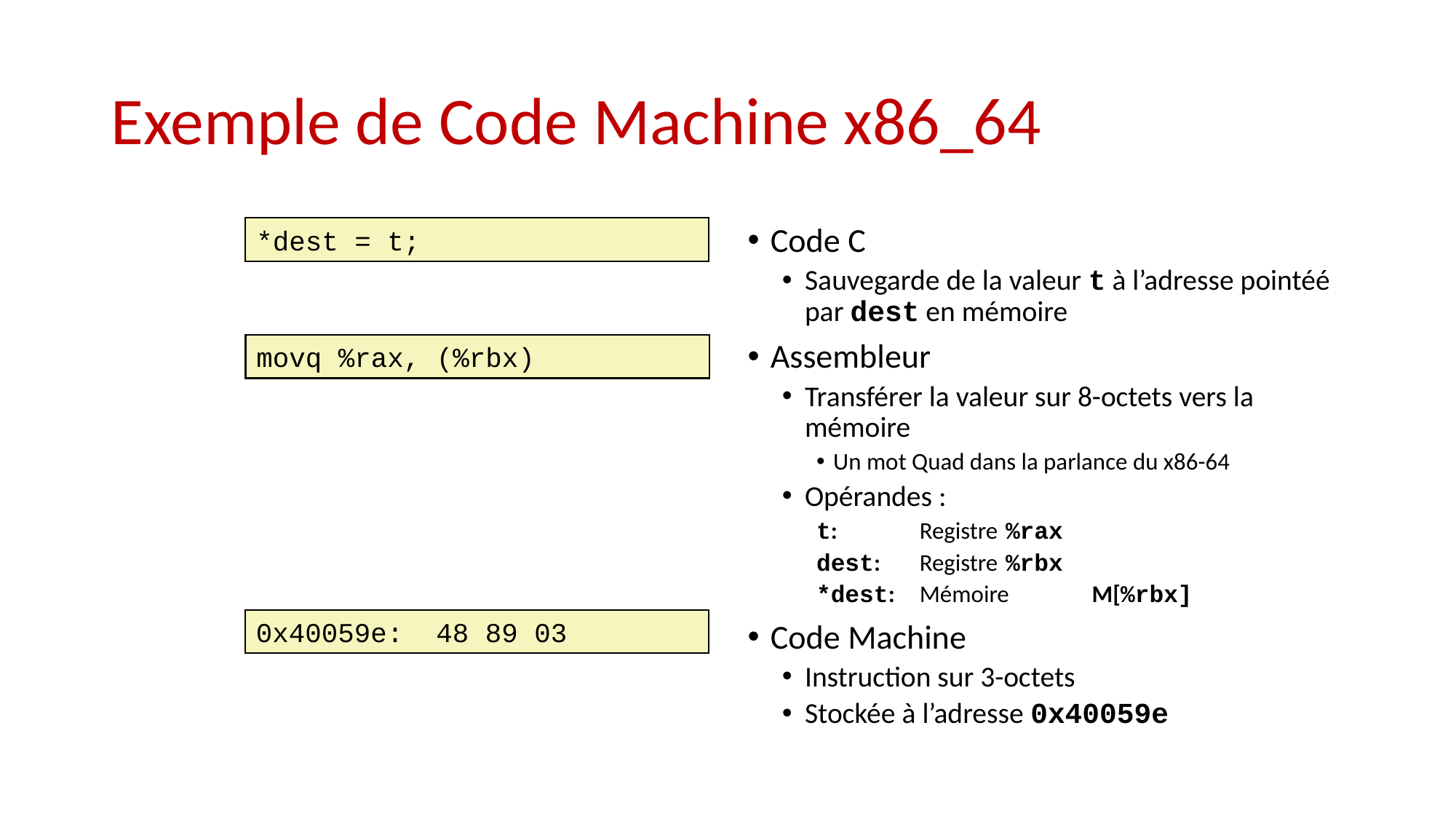

# Exemple de Code Machine x86_64
*dest = t;
Code C
Sauvegarde de la valeur t à l’adresse pointéé par dest en mémoire
Assembleur
Transférer la valeur sur 8-octets vers la mémoire
Un mot Quad dans la parlance du x86-64
Opérandes :
t:	Registre		%rax
dest:	Registre		%rbx
*dest: 	Mémoire		M[%rbx]
Code Machine
Instruction sur 3-octets
Stockée à l’adresse 0x40059e
movq %rax, (%rbx)
0x40059e:  48 89 03